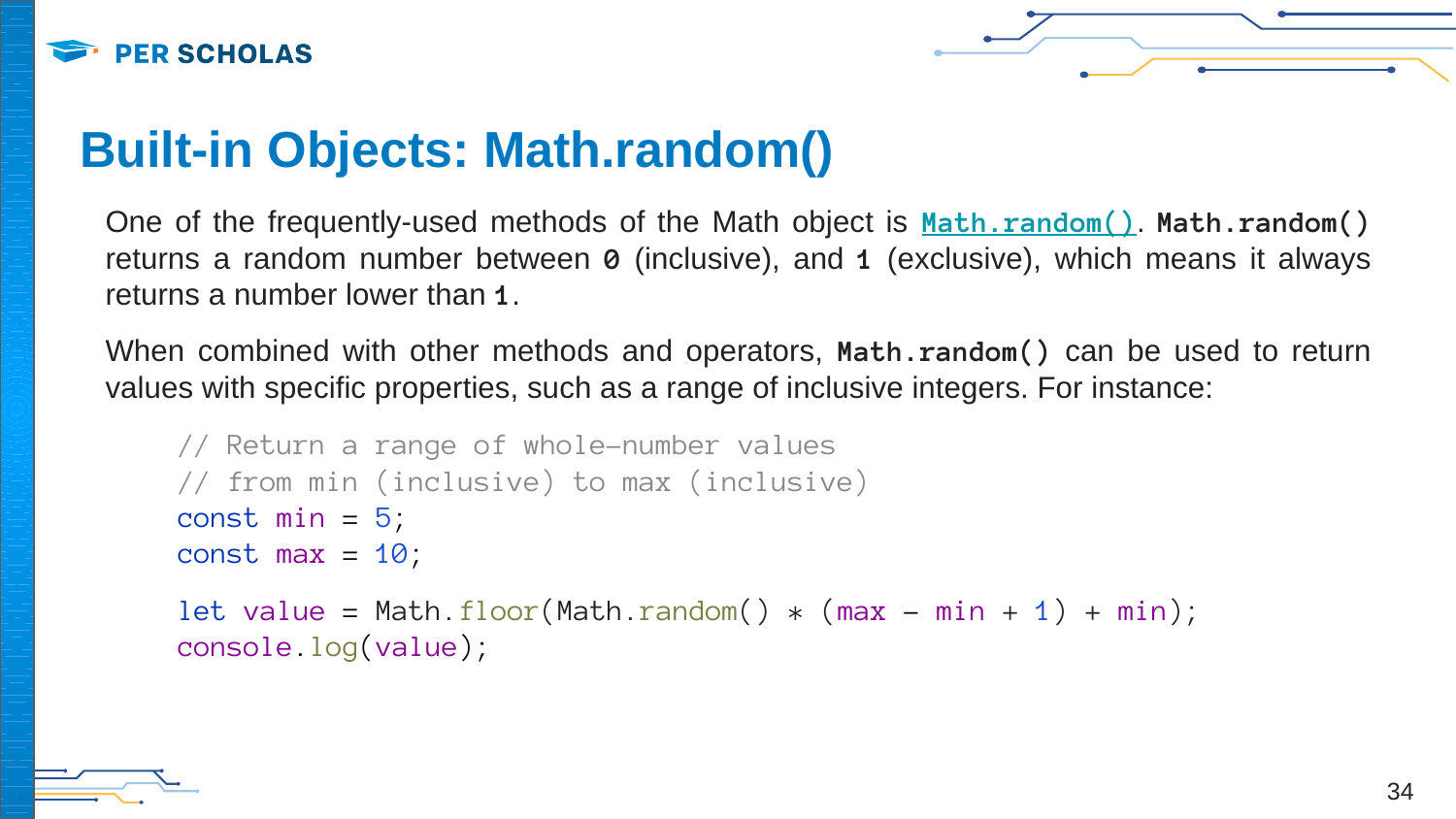

# Built-in Objects: Math.random()
One of the frequently-used methods of the Math object is Math.random(). Math.random() returns a random number between 0 (inclusive), and 1 (exclusive), which means it always returns a number lower than 1.
When combined with other methods and operators, Math.random() can be used to return values with specific properties, such as a range of inclusive integers. For instance:
// Return a range of whole-number values
// from min (inclusive) to max (inclusive)
const min = 5;
const max = 10;
let value = Math.floor(Math.random() * (max - min + 1) + min);
console.log(value);
34